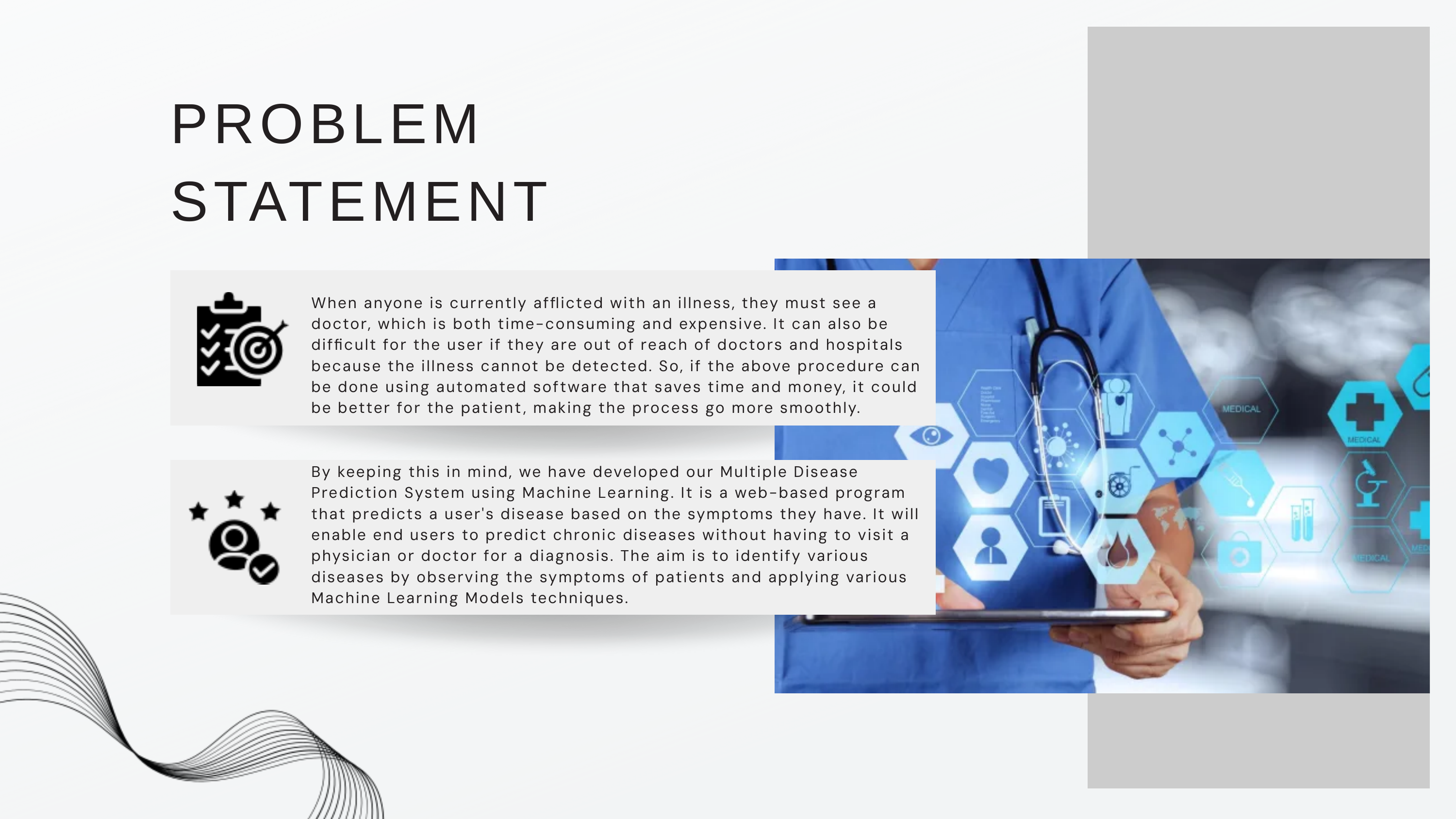

PROBLEM STATEMENT

When anyone is currently afflicted with an illness, they must see a doctor, which is both time-consuming and expensive. It can also be difficult for the user if they are out of reach of doctors and hospitals because the illness cannot be detected. So, if the above procedure can be done using automated software that saves time and money, it could be better for the patient, making the process go more smoothly.

By keeping this in mind, we have developed our Multiple Disease Prediction System using Machine Learning. It is a web-based program that predicts a user's disease based on the symptoms they have. It will enable end users to predict chronic diseases without having to visit a physician or doctor for a diagnosis. The aim is to identify various diseases by observing the symptoms of patients and applying various Machine Learning Models techniques.